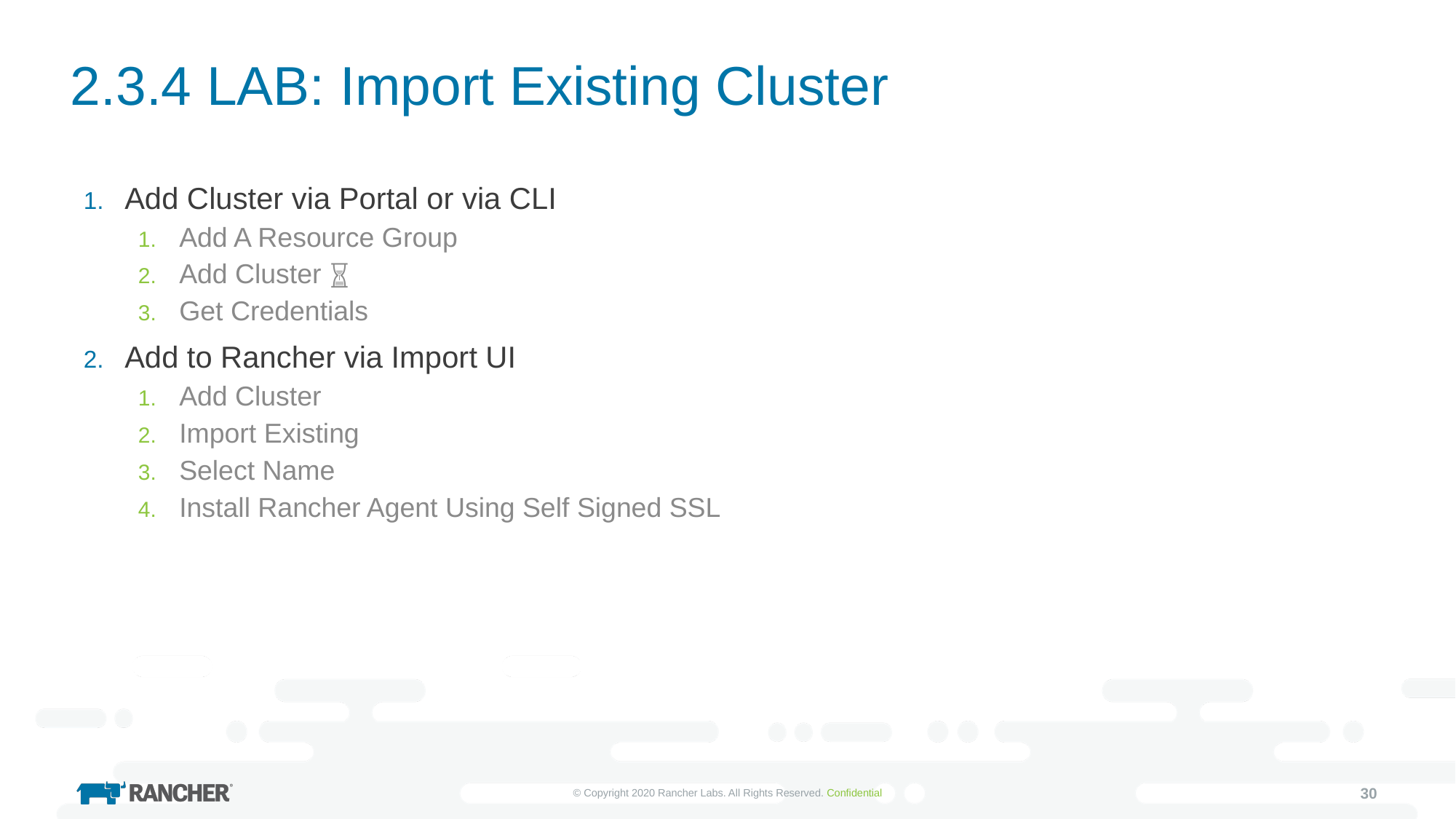

# 2.3.4 LAB: Import Existing Cluster
Add Cluster via Portal or via CLI
Add A Resource Group
Add Cluster ⏳
Get Credentials
Add to Rancher via Import UI
Add Cluster
Import Existing
Select Name
Install Rancher Agent Using Self Signed SSL